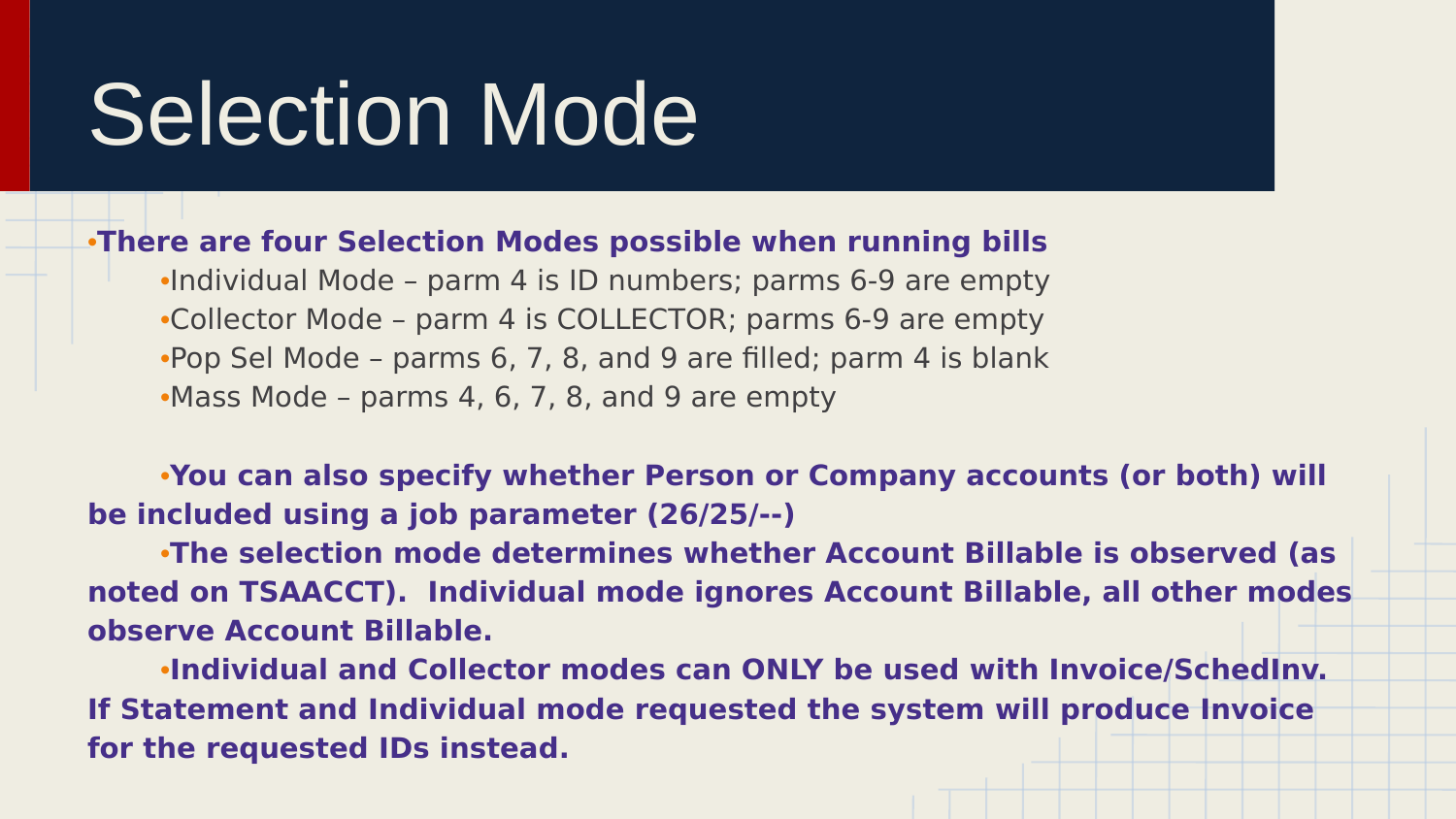

# Selection Mode
•There are four Selection Modes possible when running bills
•Individual Mode – parm 4 is ID numbers; parms 6-9 are empty
•Collector Mode – parm 4 is COLLECTOR; parms 6-9 are empty
•Pop Sel Mode – parms 6, 7, 8, and 9 are filled; parm 4 is blank
•Mass Mode – parms 4, 6, 7, 8, and 9 are empty

•You can also specify whether Person or Company accounts (or both) will be included using a job parameter (26/25/--)
•The selection mode determines whether Account Billable is observed (as noted on TSAACCT).  Individual mode ignores Account Billable, all other modes observe Account Billable.
•Individual and Collector modes can ONLY be used with Invoice/SchedInv.  If Statement and Individual mode requested the system will produce Invoice for the requested IDs instead.